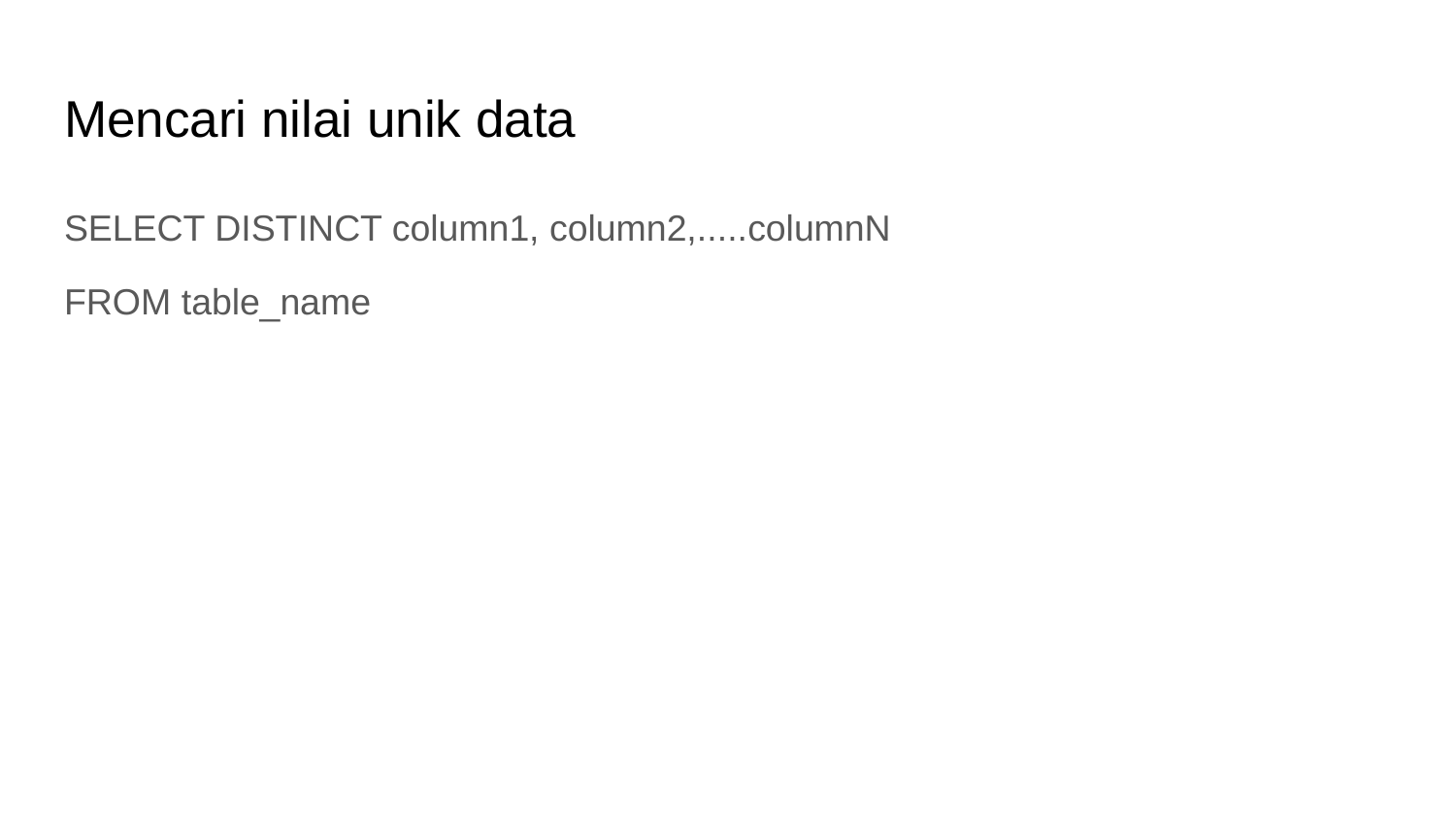

# Mencari nilai unik data
SELECT DISTINCT column1, column2,.....columnN
FROM table_name